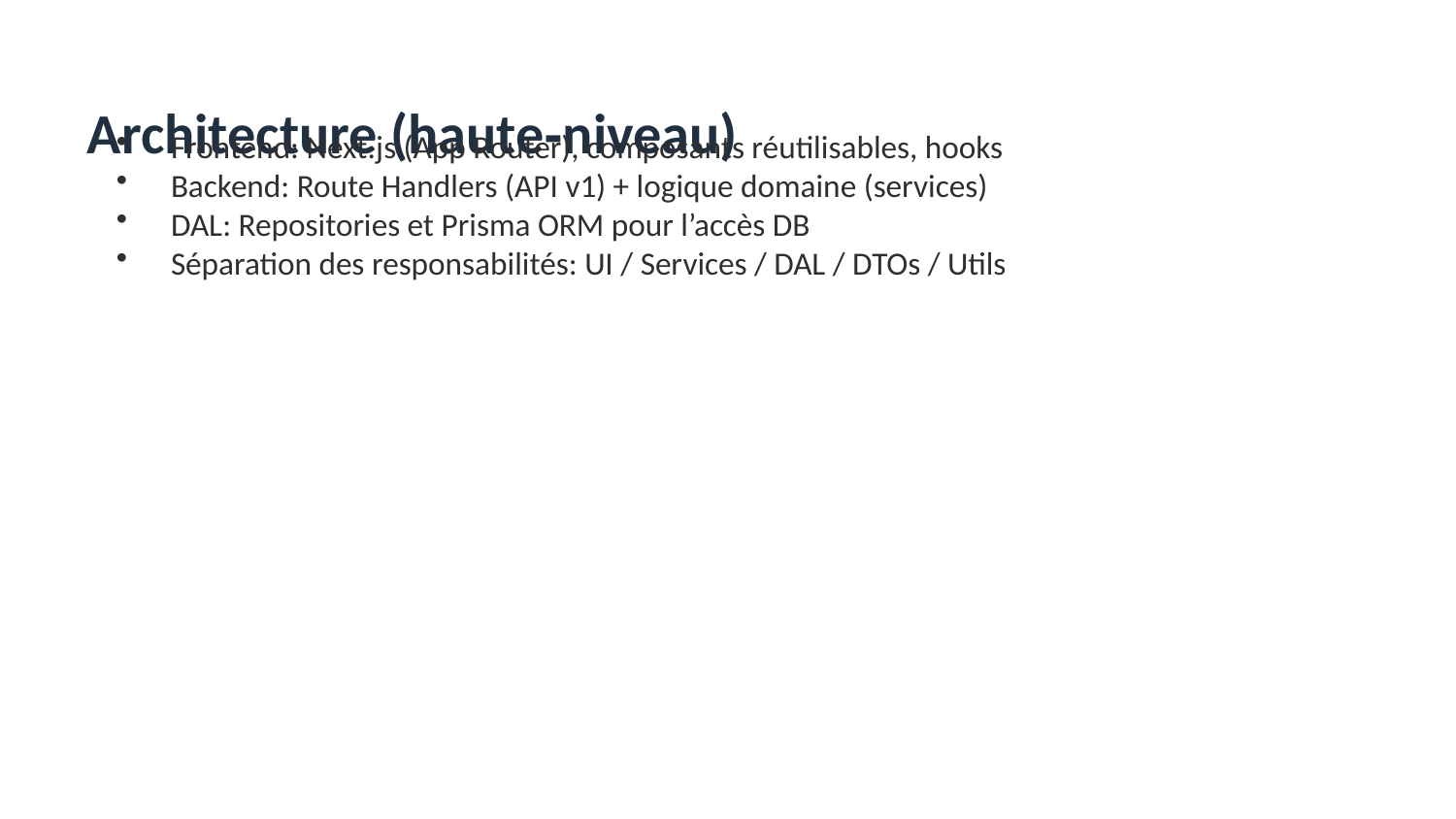

Architecture (haute‑niveau)
Frontend: Next.js (App Router), composants réutilisables, hooks
Backend: Route Handlers (API v1) + logique domaine (services)
DAL: Repositories et Prisma ORM pour l’accès DB
Séparation des responsabilités: UI / Services / DAL / DTOs / Utils